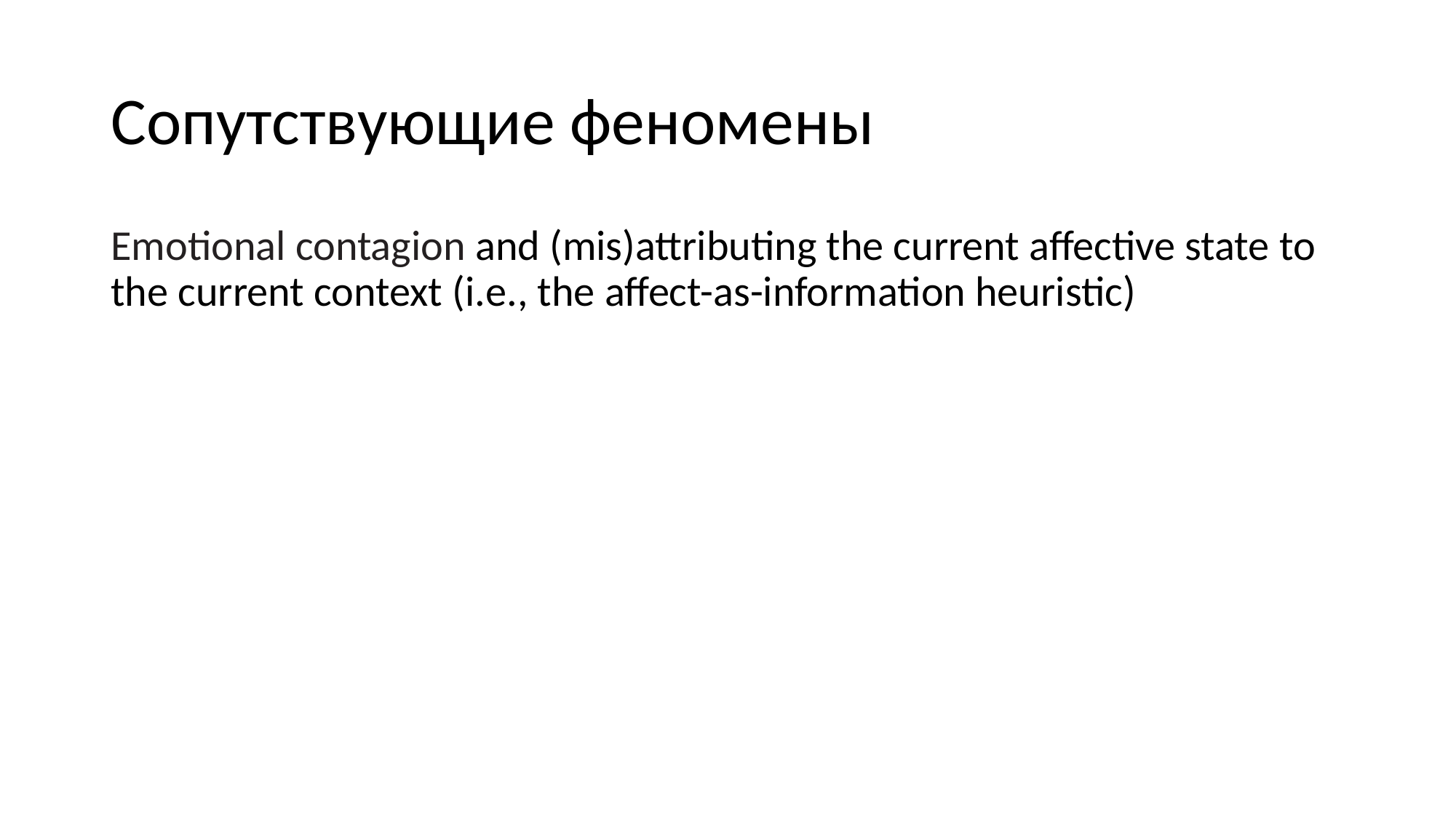

# Сопутствующие феномены
Emotional contagion and (mis)attributing the current affective state to the current context (i.e., the affect-as-information heuristic)